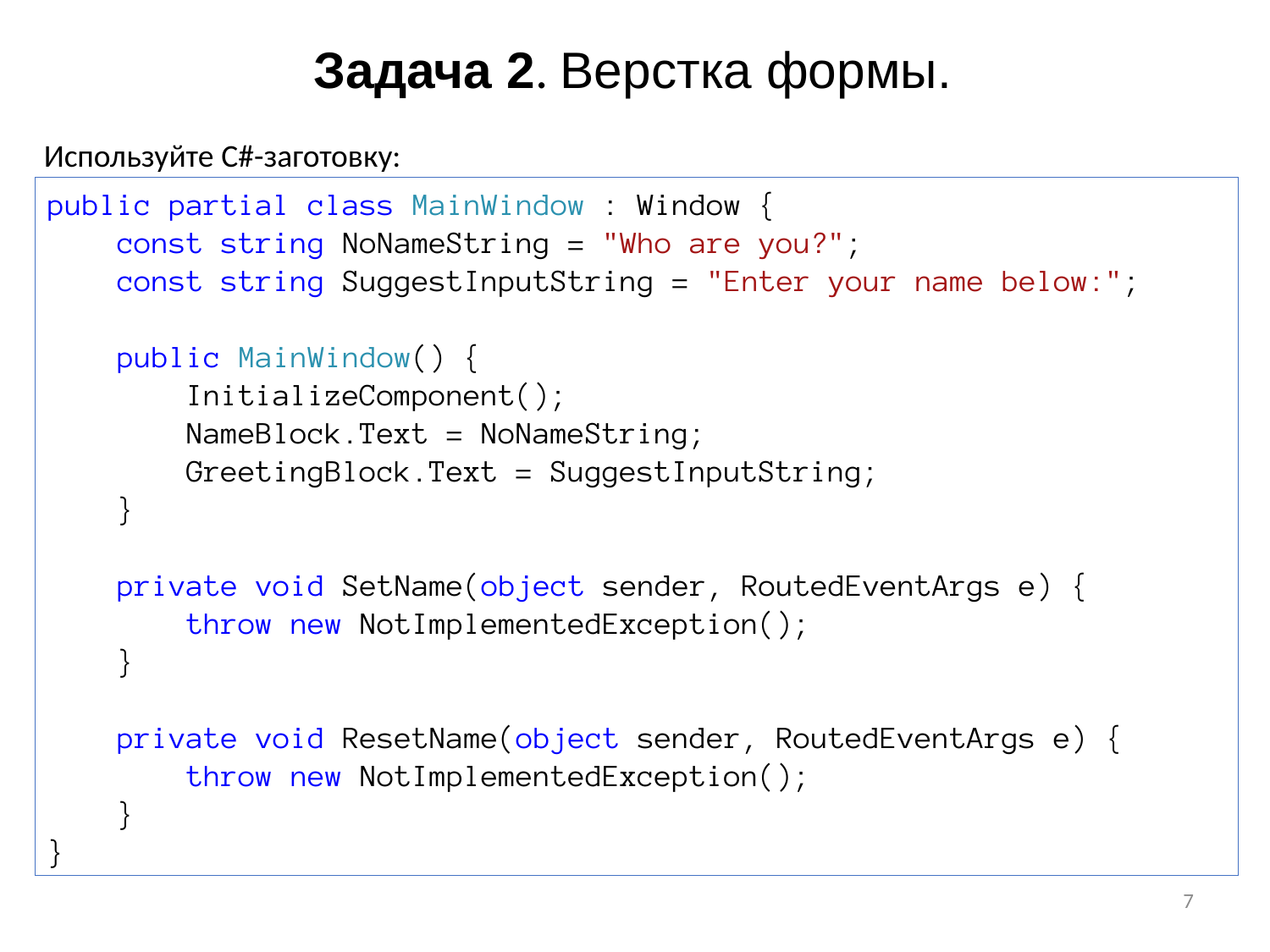

# Задача 2. Верстка формы.
Используйте C#-заготовку:
public partial class MainWindow : Window {
    const string NoNameString = "Who are you?";
    const string SuggestInputString = "Enter your name below:";

    public MainWindow() {
        InitializeComponent();
        NameBlock.Text = NoNameString;
        GreetingBlock.Text = SuggestInputString;
    }

    private void SetName(object sender, RoutedEventArgs e) {
        throw new NotImplementedException();
    }

    private void ResetName(object sender, RoutedEventArgs e) {
        throw new NotImplementedException();
    }
}
7